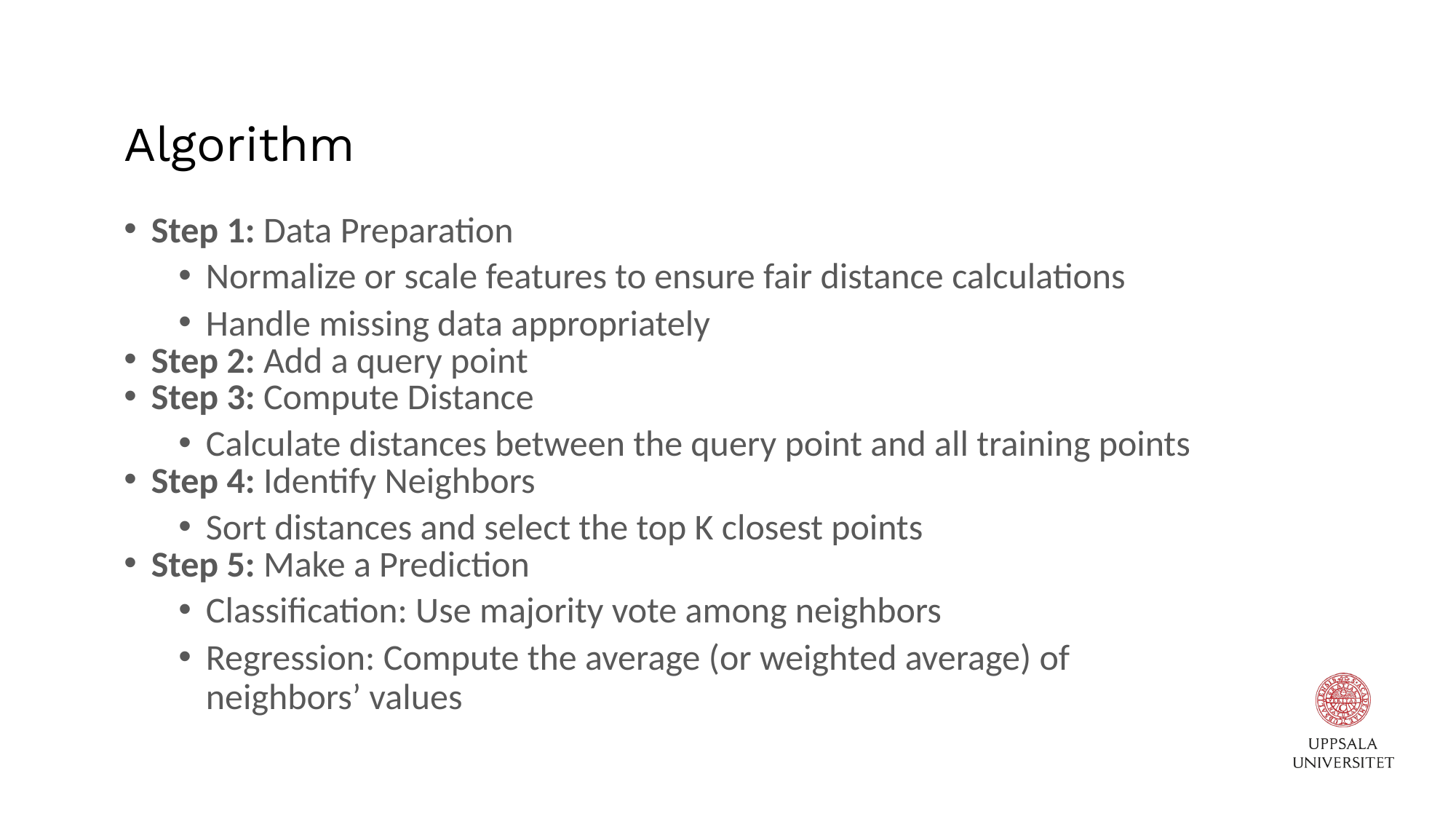

# Algorithm
Step 1: Data Preparation
Normalize or scale features to ensure fair distance calculations
Handle missing data appropriately
Step 2: Add a query point
Step 3: Compute Distance
Calculate distances between the query point and all training points
Step 4: Identify Neighbors
Sort distances and select the top K closest points
Step 5: Make a Prediction
Classification: Use majority vote among neighbors
Regression: Compute the average (or weighted average) of neighbors’ values